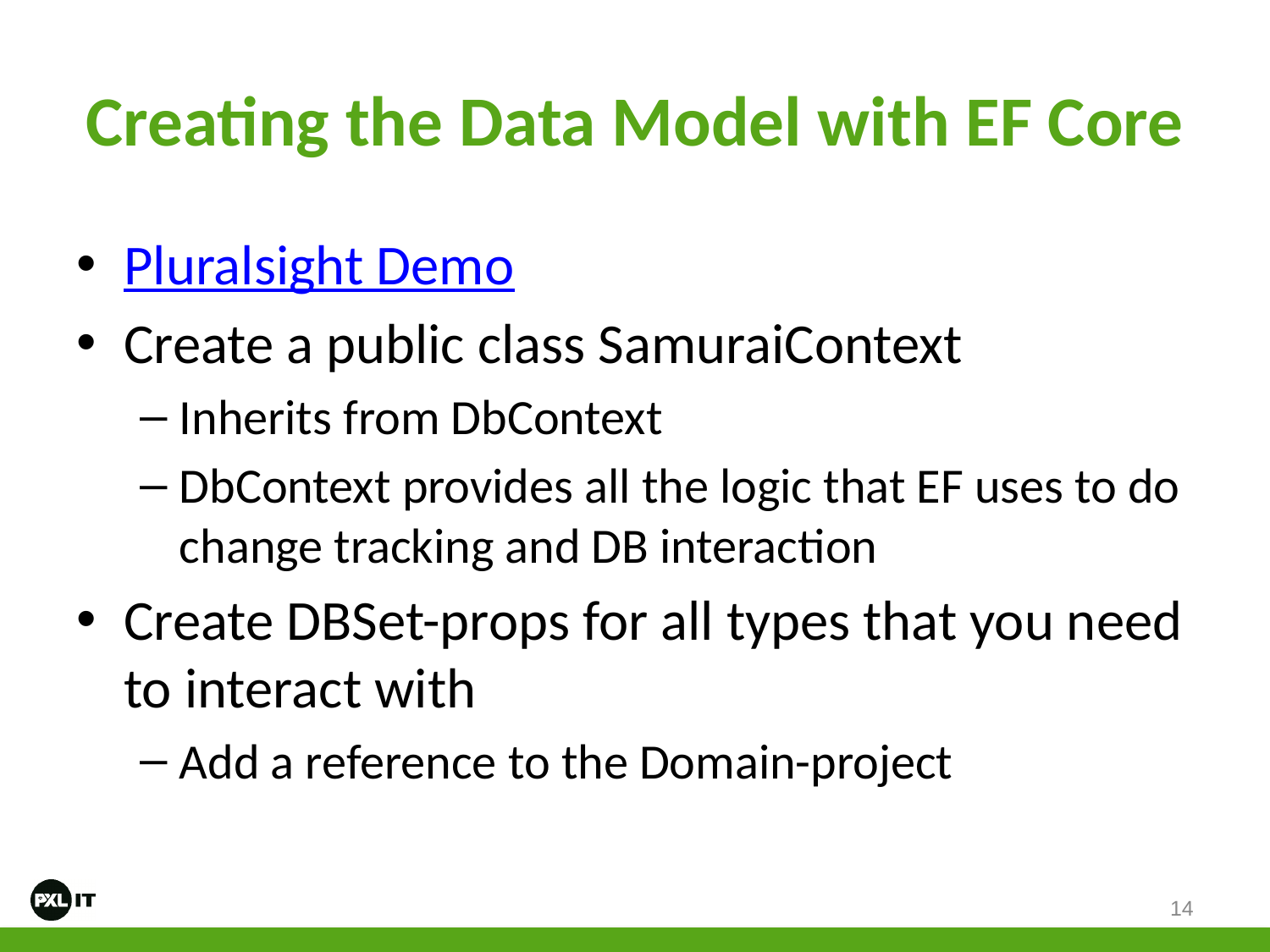

# Creating the Data Model with EF Core
Pluralsight Demo
Create a public class SamuraiContext
Inherits from DbContext
DbContext provides all the logic that EF uses to do change tracking and DB interaction
Create DBSet-props for all types that you need to interact with
Add a reference to the Domain-project

14